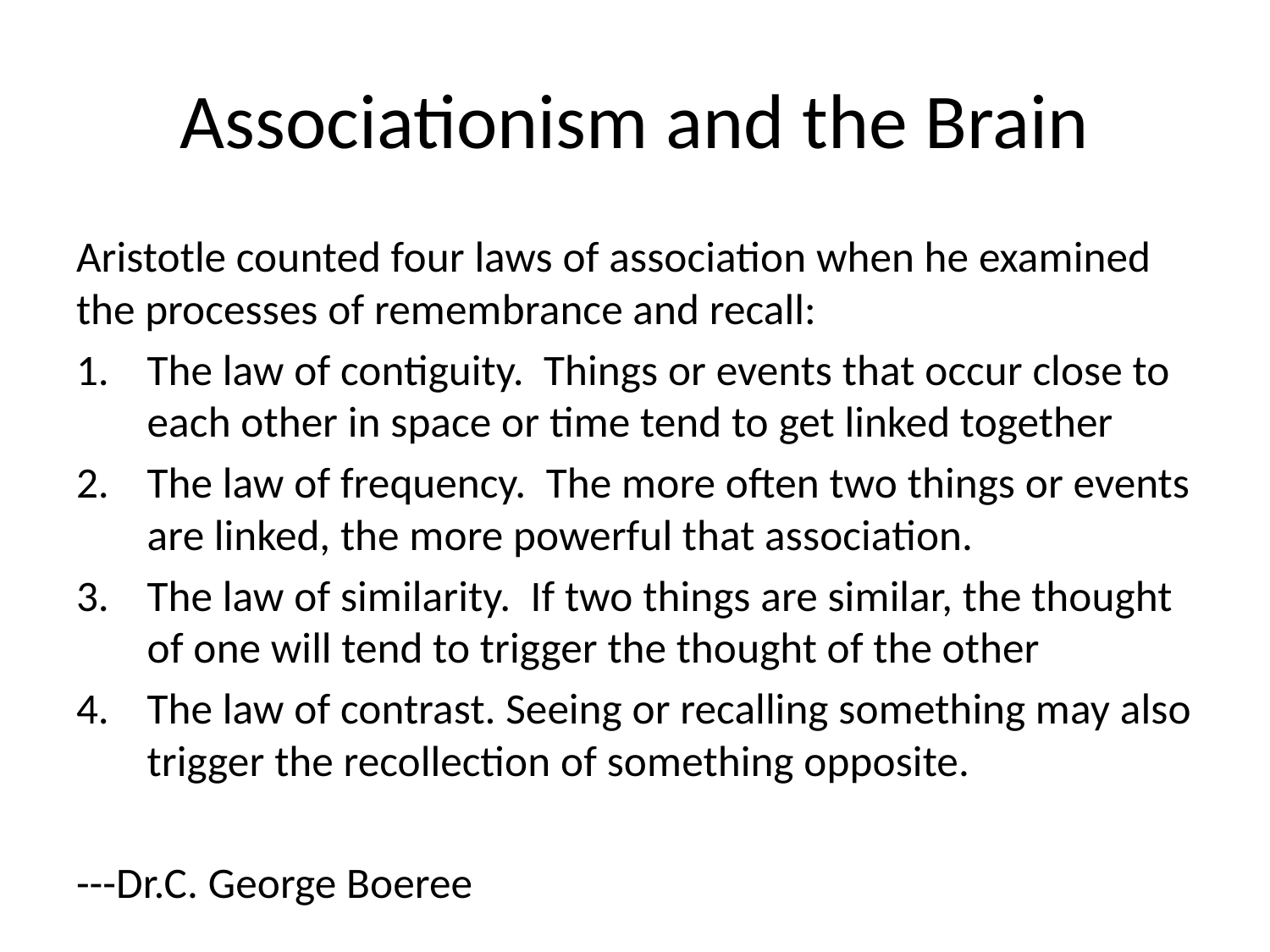

# Associationism and the Brain
Aristotle counted four laws of association when he examined the processes of remembrance and recall:
The law of contiguity.  Things or events that occur close to each other in space or time tend to get linked together
The law of frequency.  The more often two things or events are linked, the more powerful that association.
The law of similarity.  If two things are similar, the thought of one will tend to trigger the thought of the other
The law of contrast. Seeing or recalling something may also trigger the recollection of something opposite.

---Dr.C. George Boeree